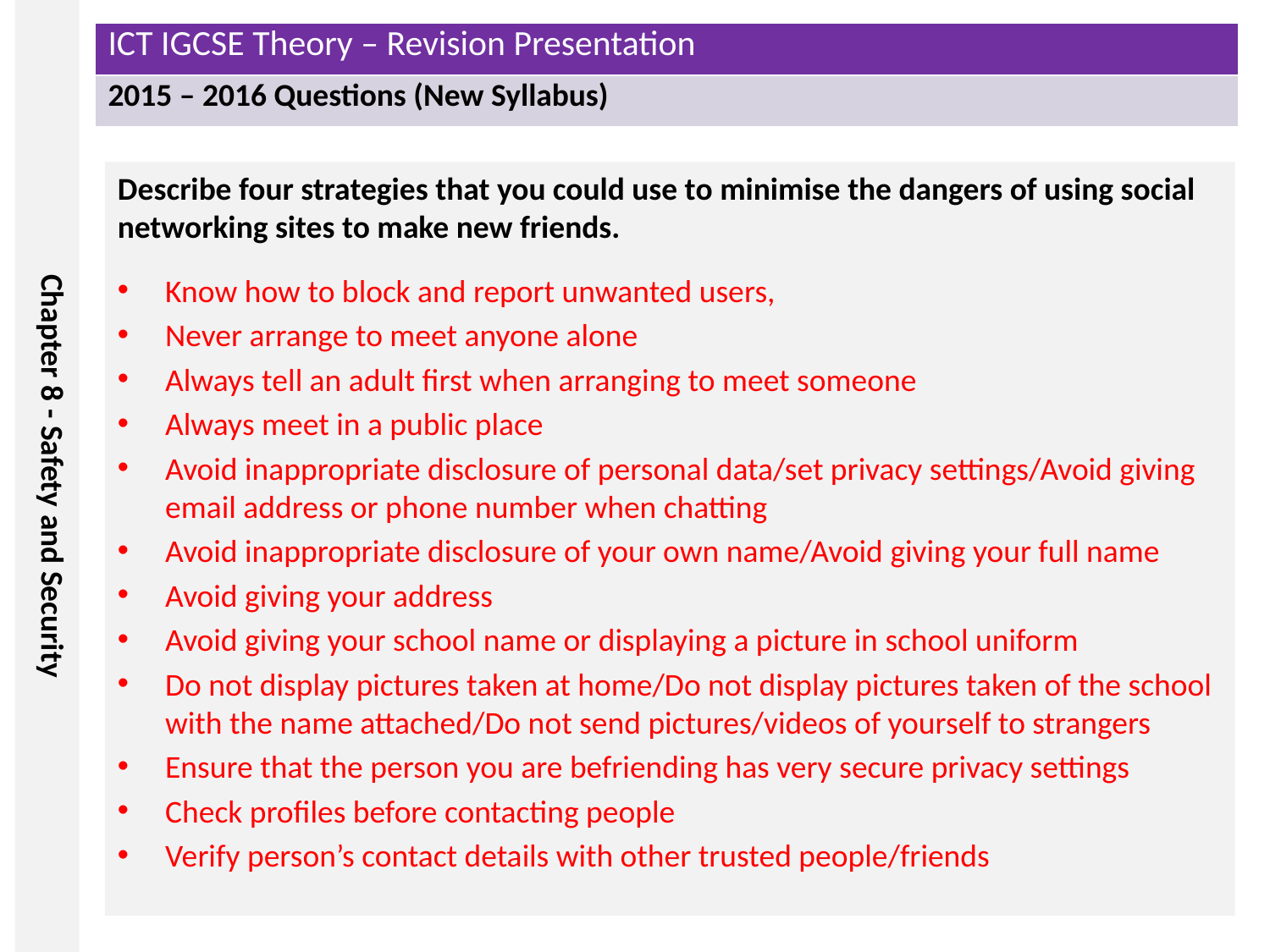

Describe four strategies that you could use to minimise the dangers of using social networking sites to make new friends.

Know how to block and report unwanted users,
Never arrange to meet anyone alone
Always tell an adult first when arranging to meet someone
Always meet in a public place
Avoid inappropriate disclosure of personal data/set privacy settings/Avoid giving email address or phone number when chatting
Avoid inappropriate disclosure of your own name/Avoid giving your full name
Avoid giving your address
Avoid giving your school name or displaying a picture in school uniform
Do not display pictures taken at home/Do not display pictures taken of the school with the name attached/Do not send pictures/videos of yourself to strangers
Ensure that the person you are befriending has very secure privacy settings
Check profiles before contacting people
Verify person’s contact details with other trusted people/friends